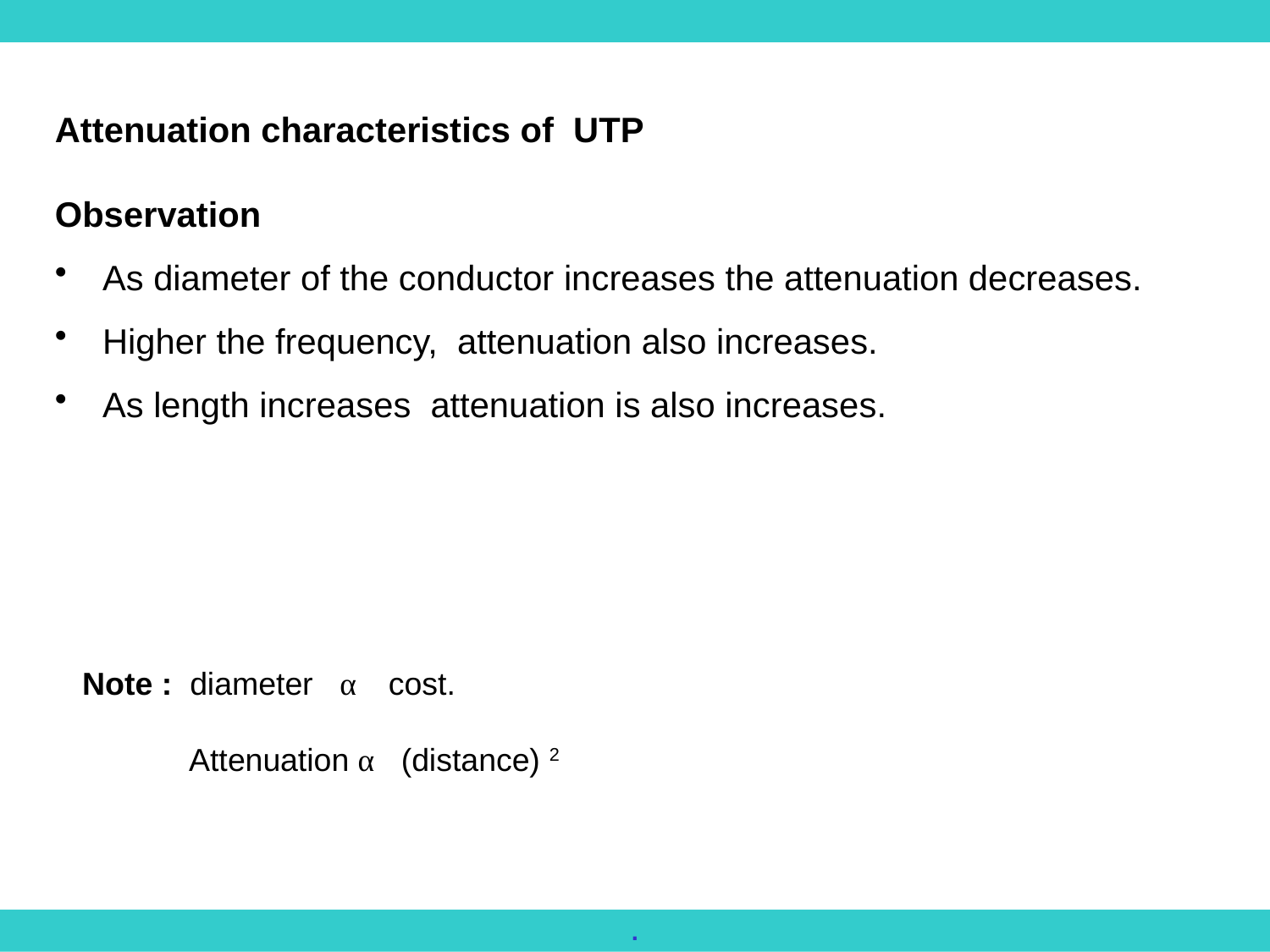

Attenuation characteristics of  UTP

Observation
As diameter of the conductor increases the attenuation decreases.
Higher the frequency,  attenuation also increases.
As length increases  attenuation is also increases.

Note :  diameter   α    cost.

            Attenuation α   (distance) 2

.